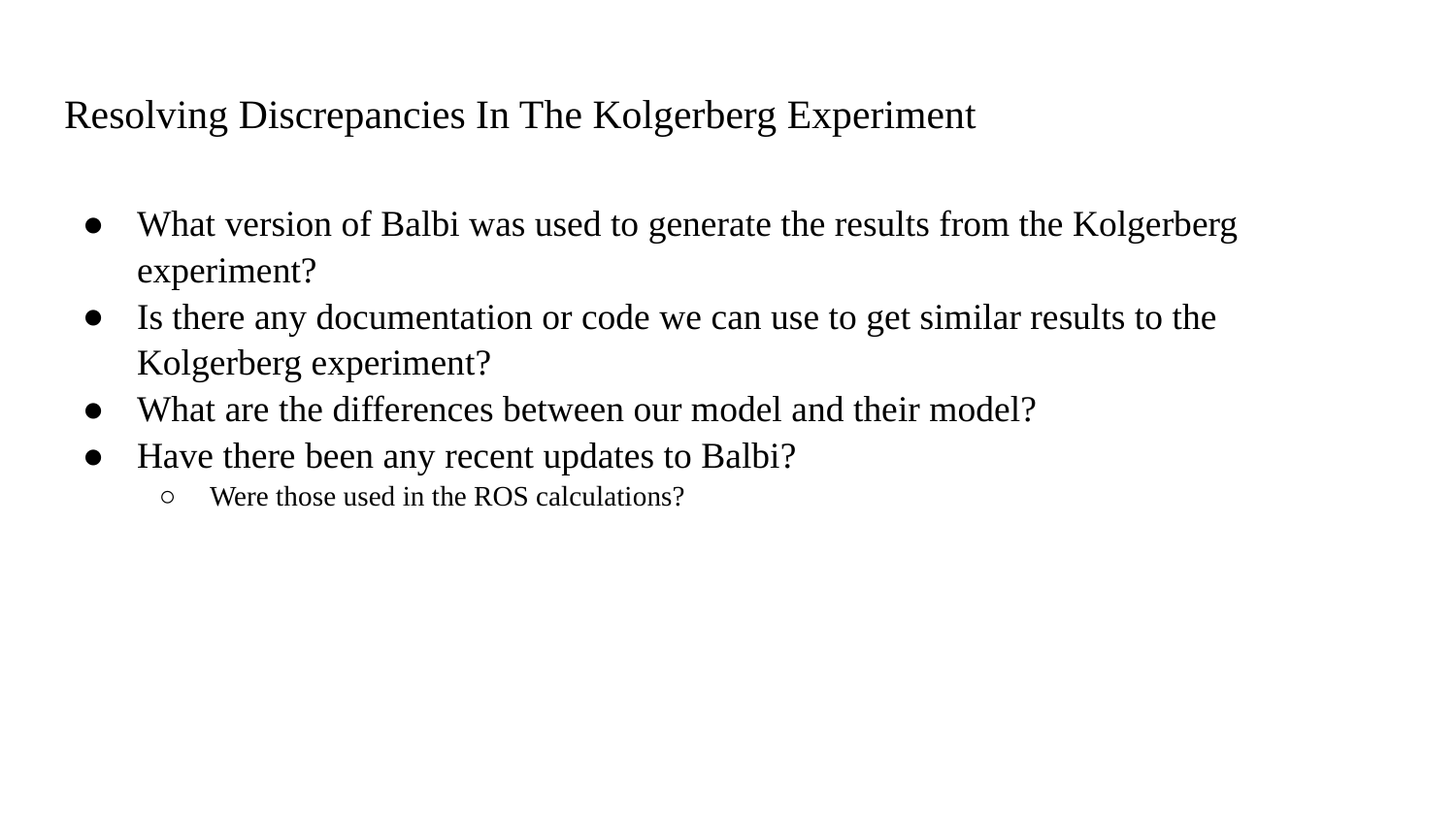

# Resolving Discrepancies In The Kolgerberg Experiment
What version of Balbi was used to generate the results from the Kolgerberg experiment?
Is there any documentation or code we can use to get similar results to the Kolgerberg experiment?
What are the differences between our model and their model?
Have there been any recent updates to Balbi?
Were those used in the ROS calculations?